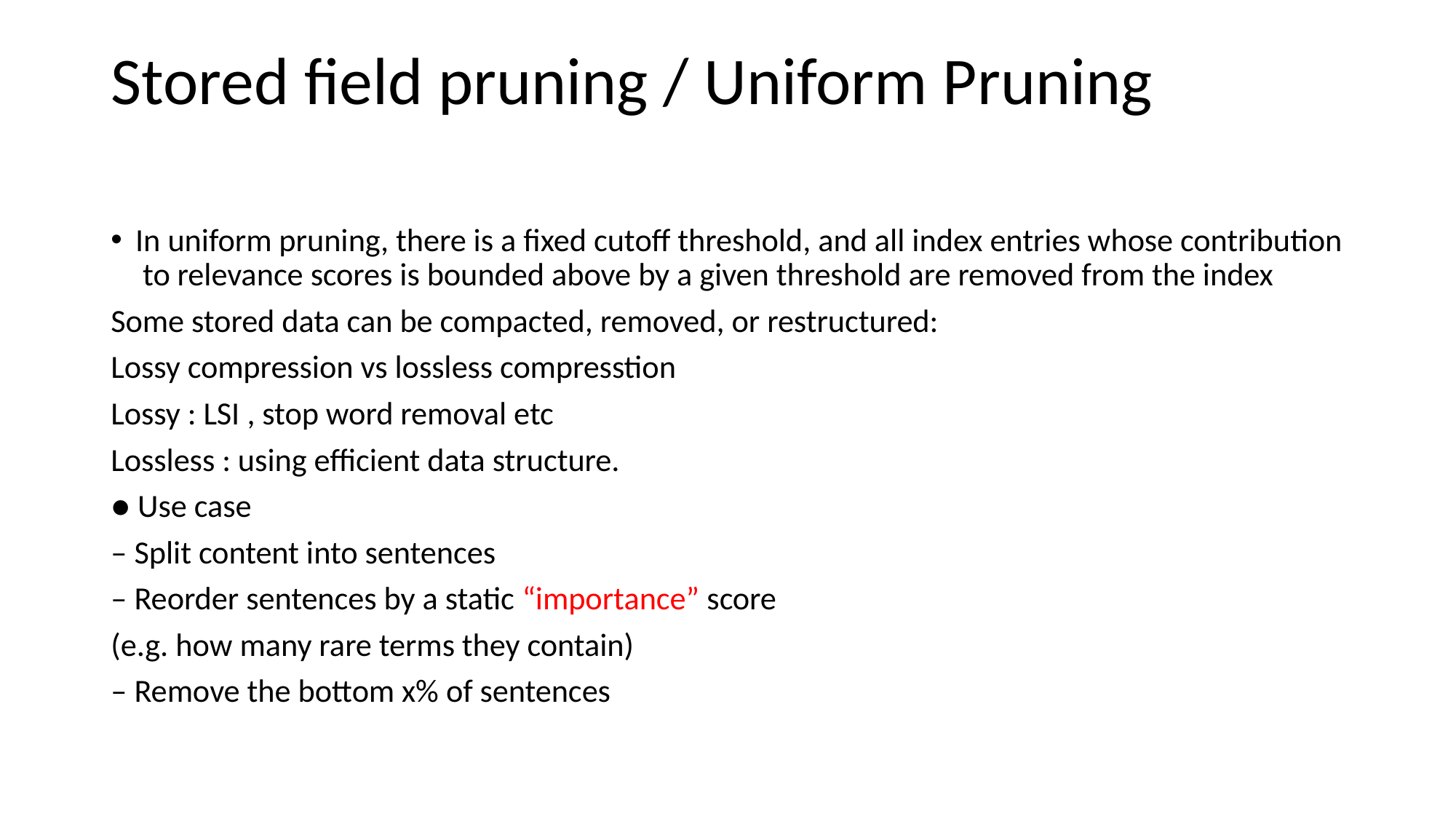

# Stored field pruning / Uniform Pruning
In uniform pruning, there is a fixed cutoff threshold, and all index entries whose contribution  to relevance scores is bounded above by a given threshold are removed from the index
Some stored data can be compacted, removed, or restructured:
Lossy compression vs lossless compresstion
Lossy : LSI , stop word removal etc
Lossless : using efficient data structure.
● Use case
– Split content into sentences
– Reorder sentences by a static “importance” score
(e.g. how many rare terms they contain)
– Remove the bottom x% of sentences